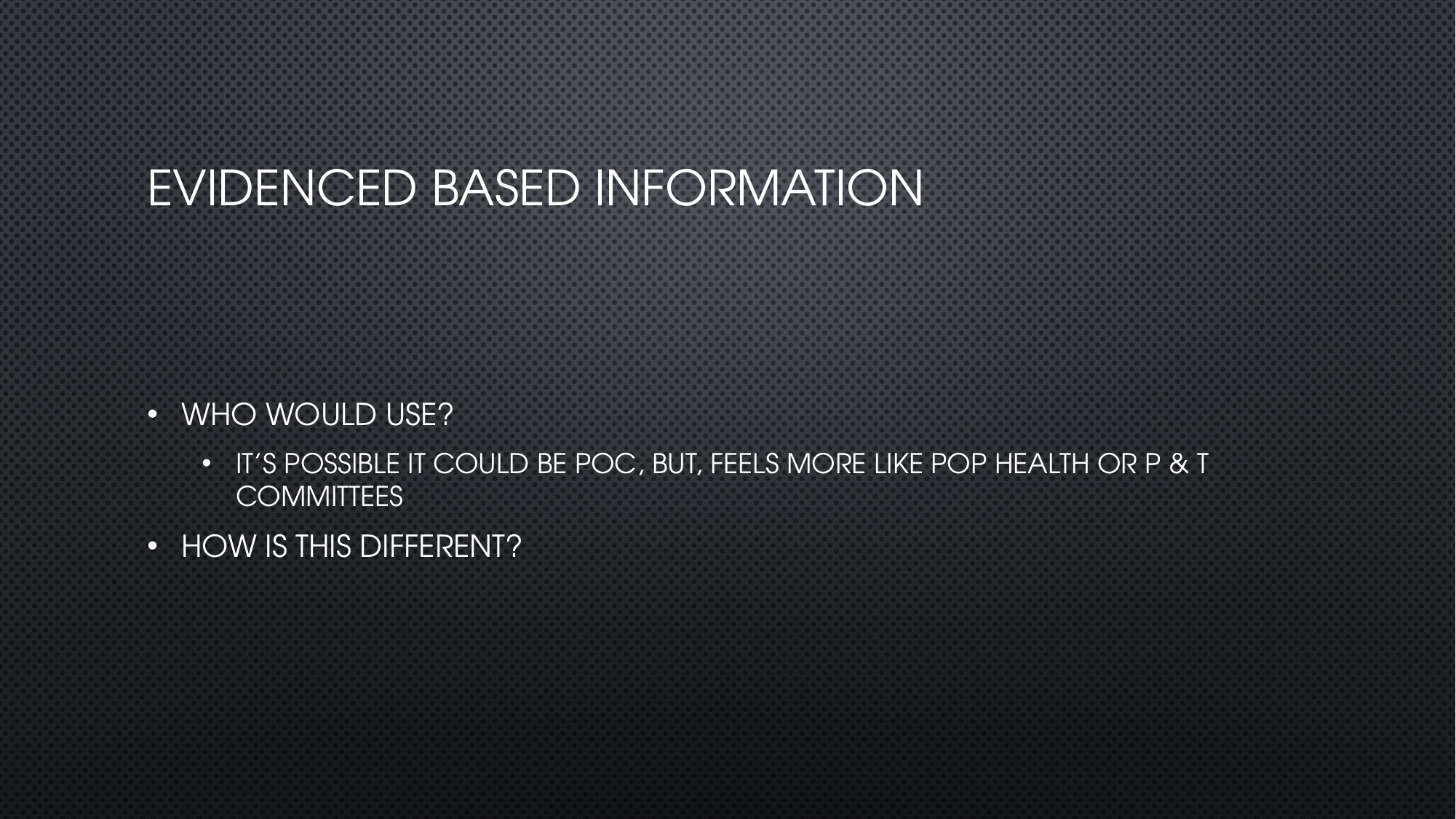

# Evidenced based information
Who would use?
It’s possible it could be POC, but, feels more like pop health or P & T committees
How is this different?